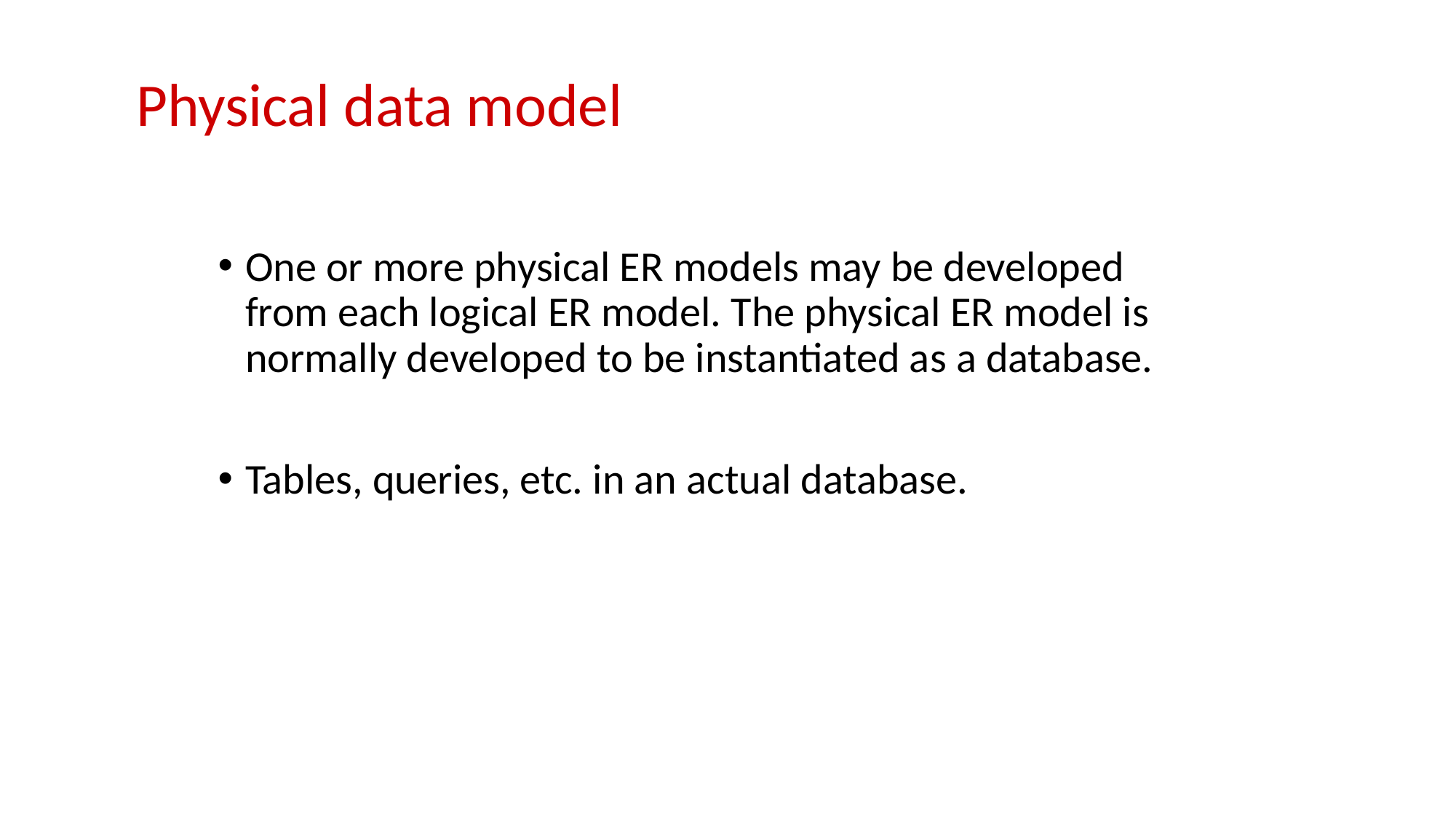

# Physical data model

One or more physical ER models may be developed from each logical ER model. The physical ER model is normally developed to be instantiated as a database.

Tables, queries, etc. in an actual database.